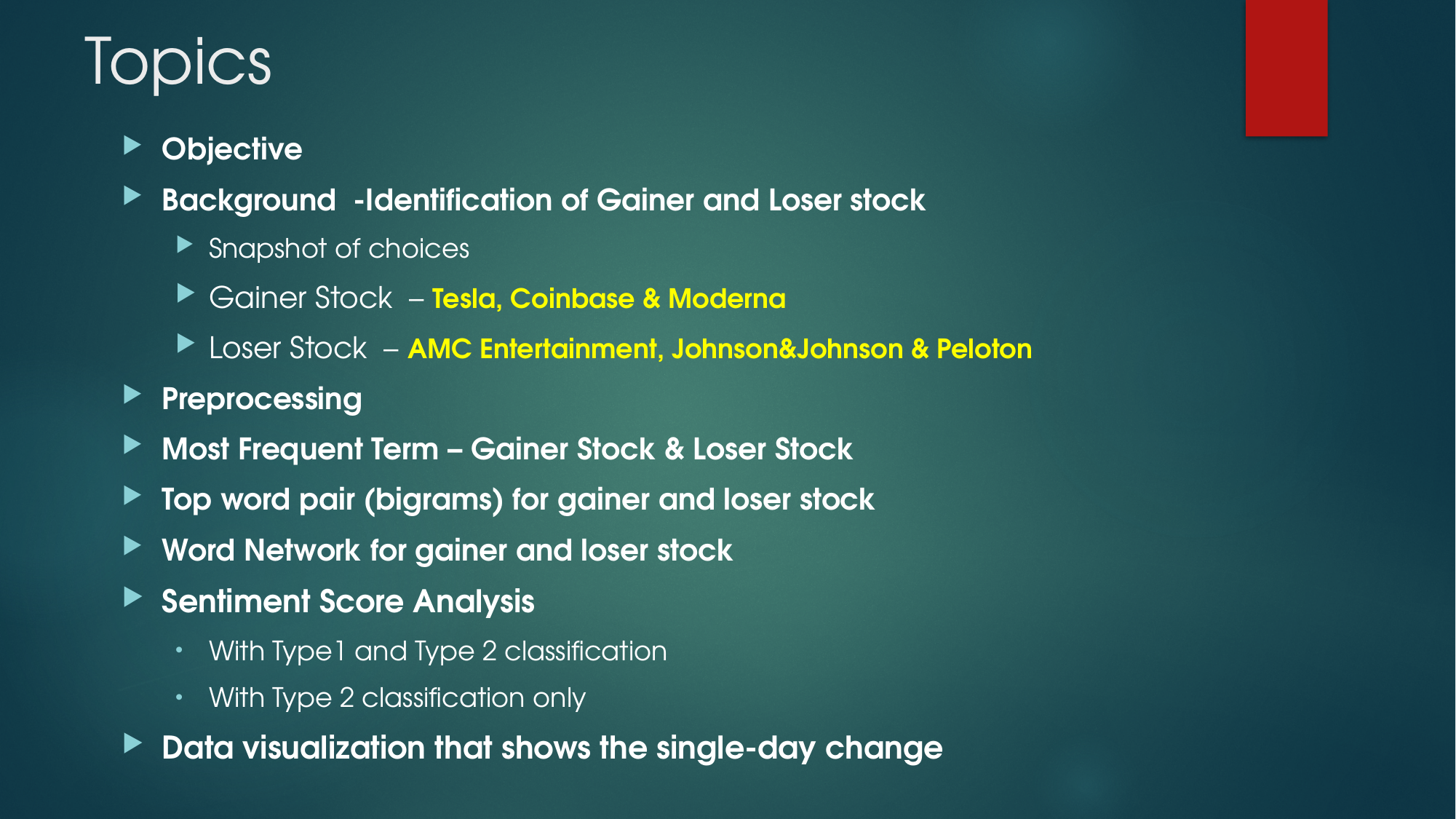

# Topics
Objective
Background  -Identification of Gainer and Loser stock
Snapshot of choices
Gainer Stock  – Tesla, Coinbase & Moderna
Loser Stock  – AMC Entertainment, Johnson&Johnson & Peloton
Preprocessing
Most Frequent Term – Gainer Stock & Loser Stock
Top word pair (bigrams) for gainer and loser stock
Word Network for gainer and loser stock
Sentiment Score Analysis
With Type1 and Type 2 classification
With Type 2 classification only
Data visualization that shows the single-day change